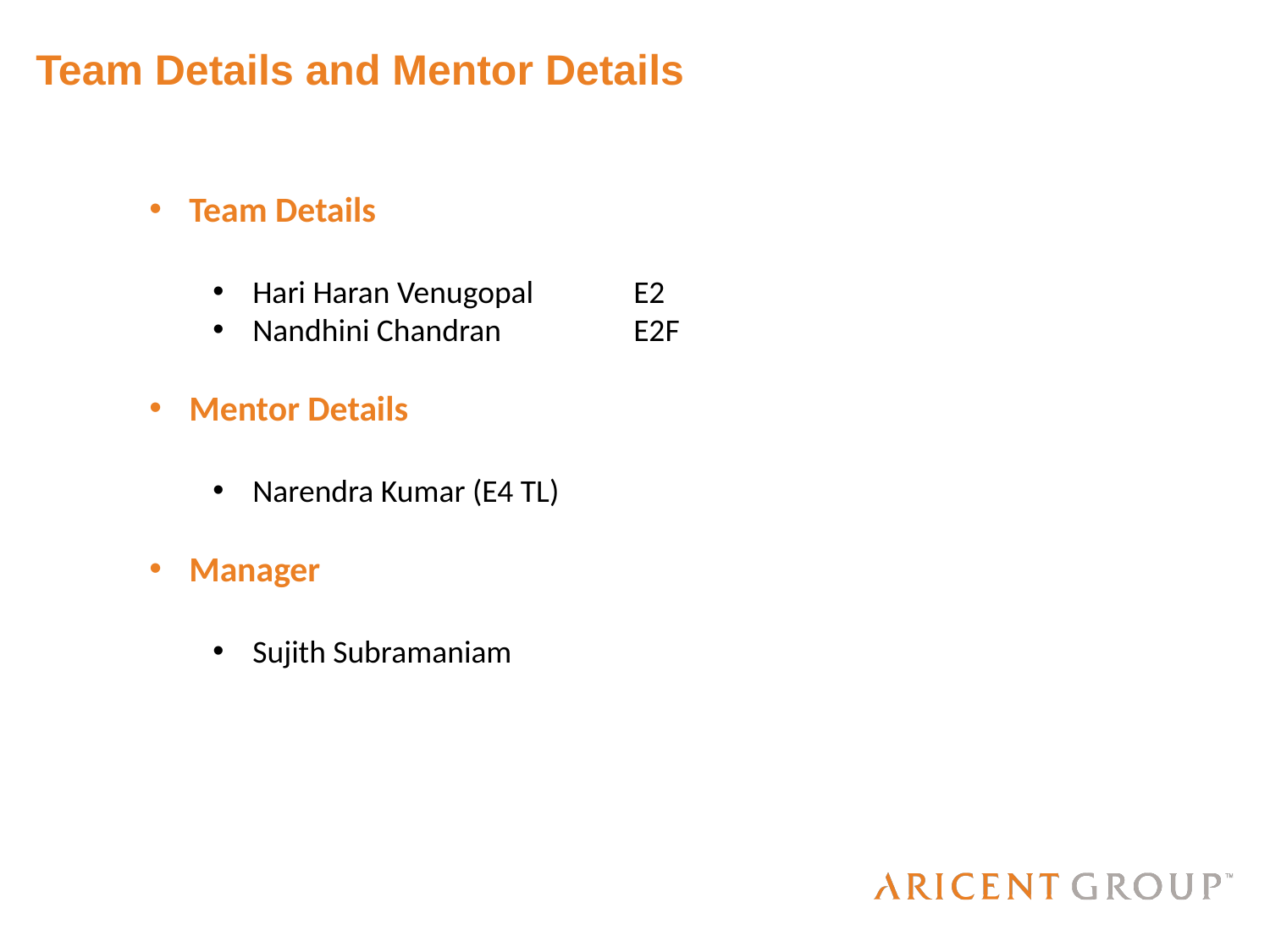

Team Details and Mentor Details

Team Details

Hari Haran Venugopal 	E2
Nandhini Chandran 	E2F

Mentor Details

Narendra Kumar (E4 TL)

Manager

Sujith Subramaniam